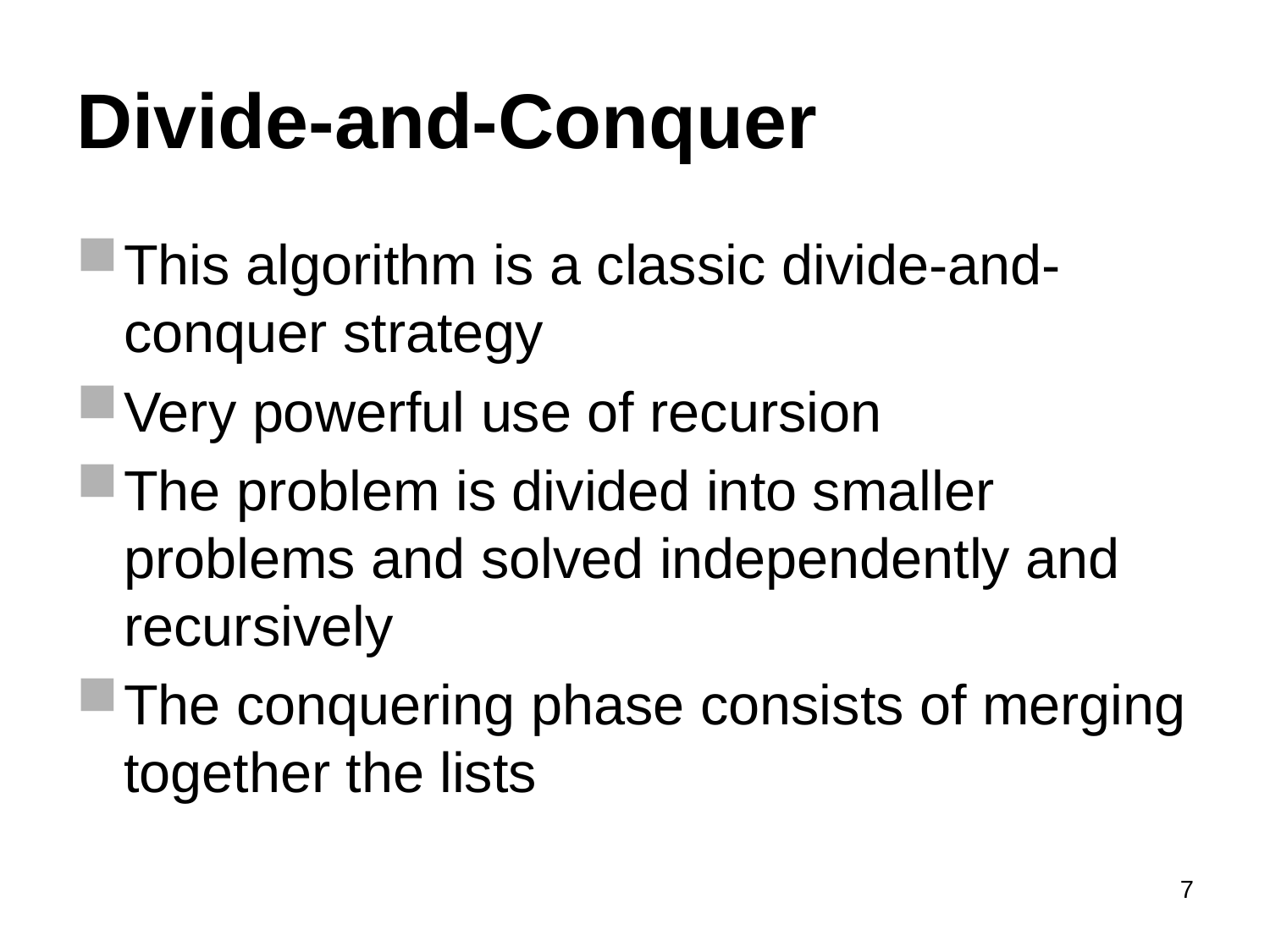

# Divide-and-Conquer
This algorithm is a classic divide-and-conquer strategy
Very powerful use of recursion
The problem is divided into smaller problems and solved independently and recursively
The conquering phase consists of merging together the lists
7